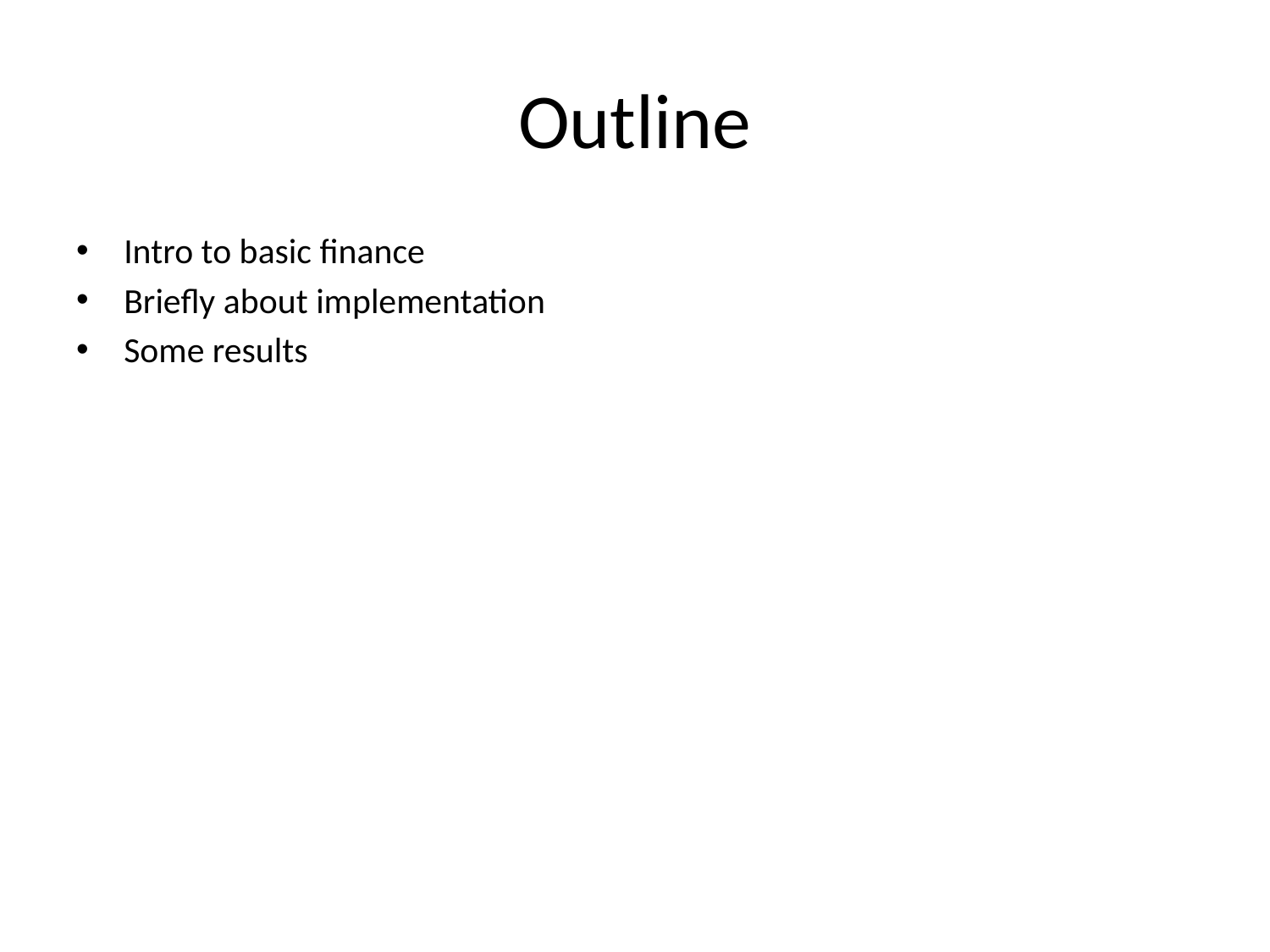

# Outline
Intro to basic finance
Briefly about implementation
Some results